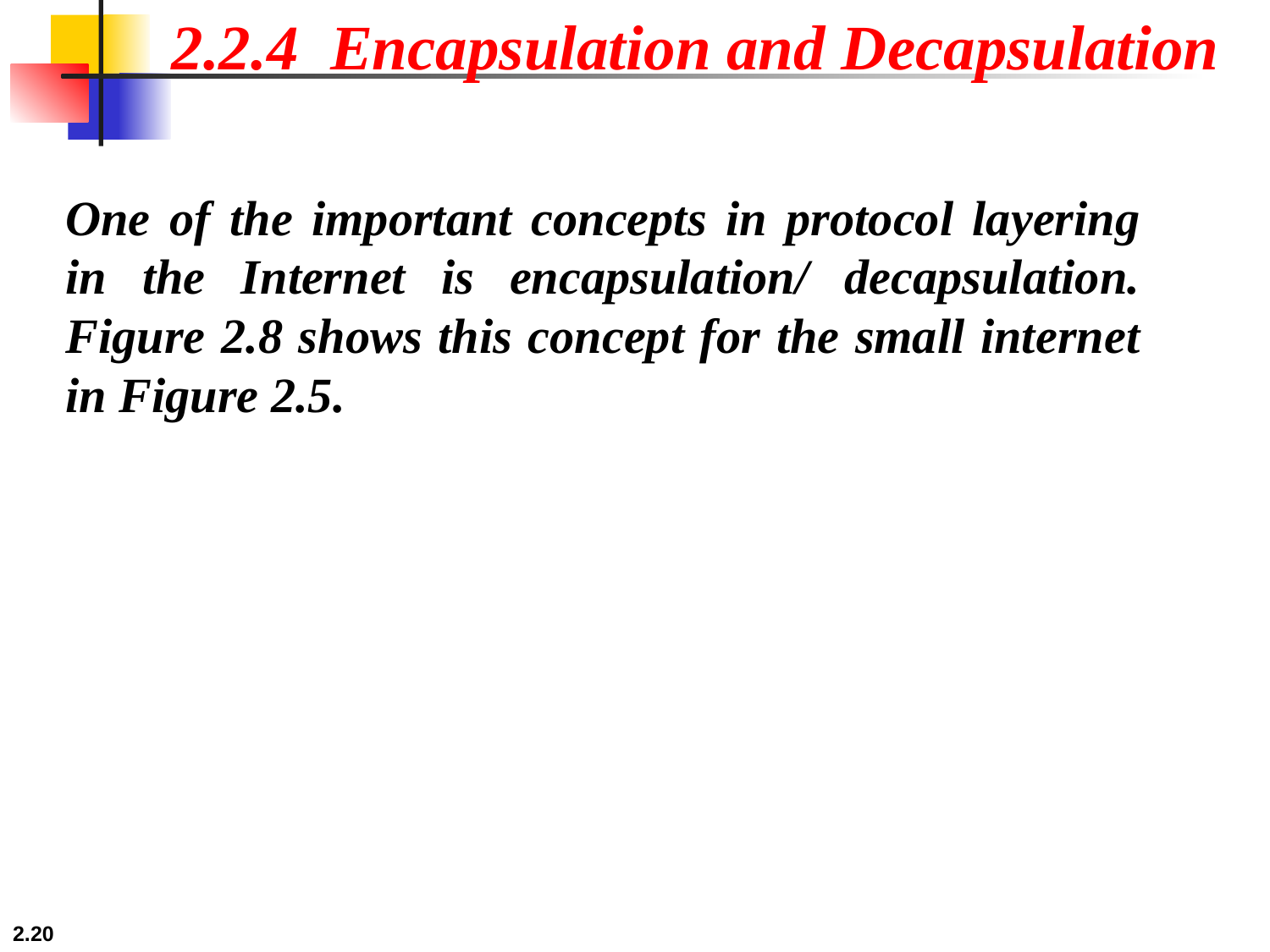

2.2.4  Encapsulation and Decapsulation

One of the important concepts in protocol layering in the Internet is encapsulation/ decapsulation. Figure 2.8 shows this concept for the small internet in Figure 2.5.
2.20